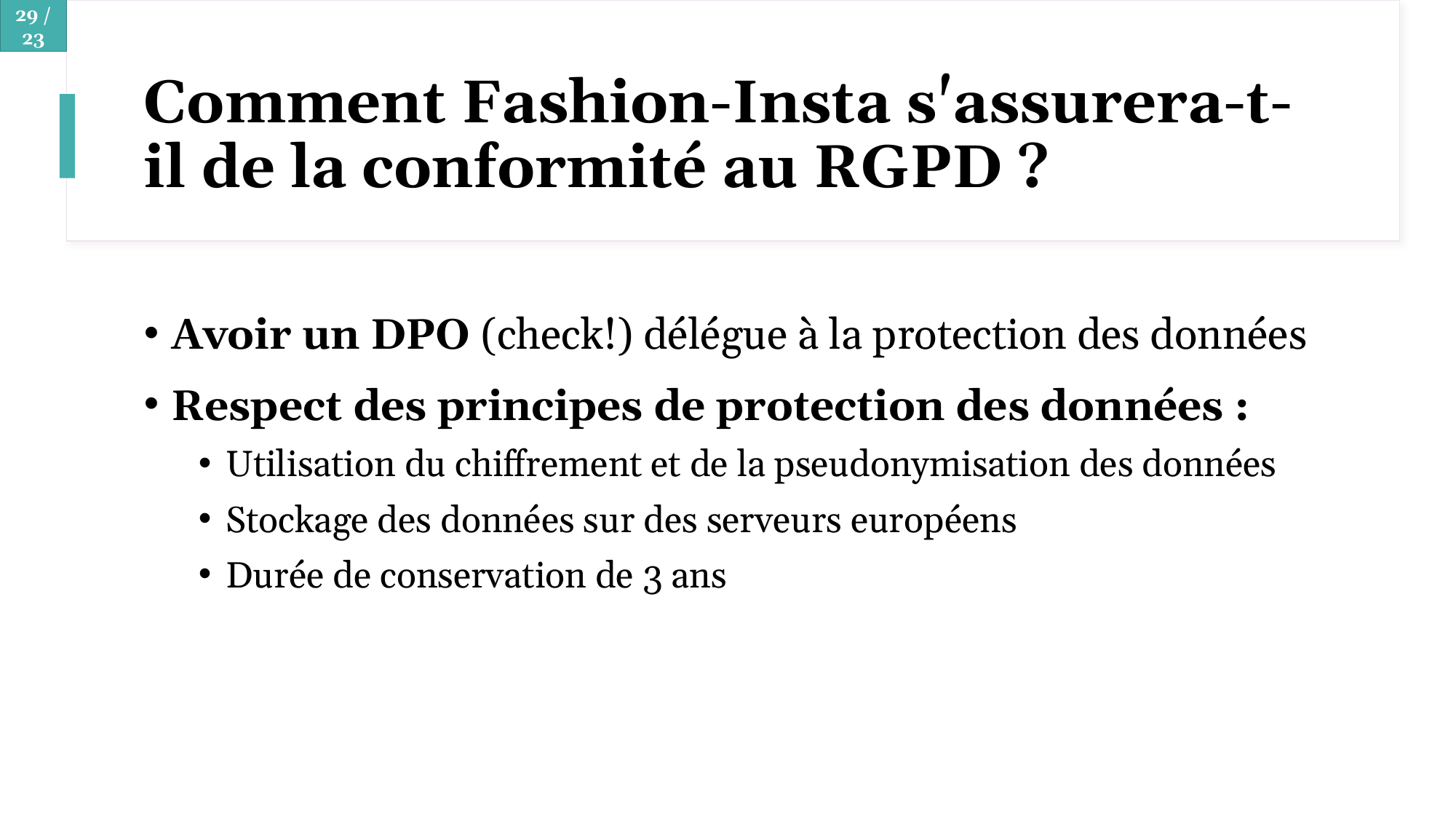

# Comment Fashion-Insta s'assurera-t-il de la conformité au RGPD ?
Avoir un DPO (check!) délégue à la protection des données
Respect des principes de protection des données :
Utilisation du chiffrement et de la pseudonymisation des données
Stockage des données sur des serveurs européens
Durée de conservation de 3 ans